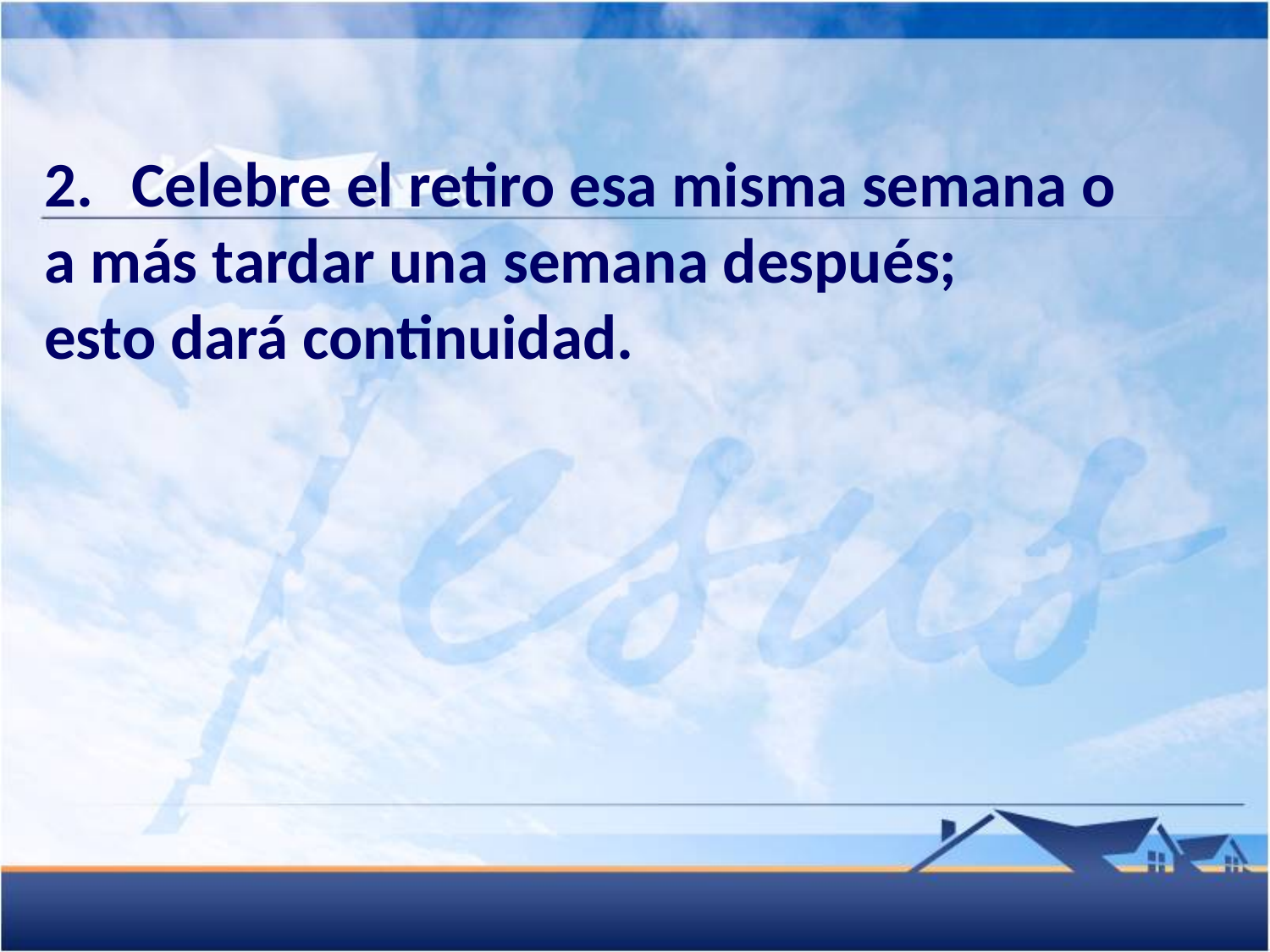

2.  	Celebre el retiro esa misma semana o 	a más tardar una semana después; 		esto dará continuidad.